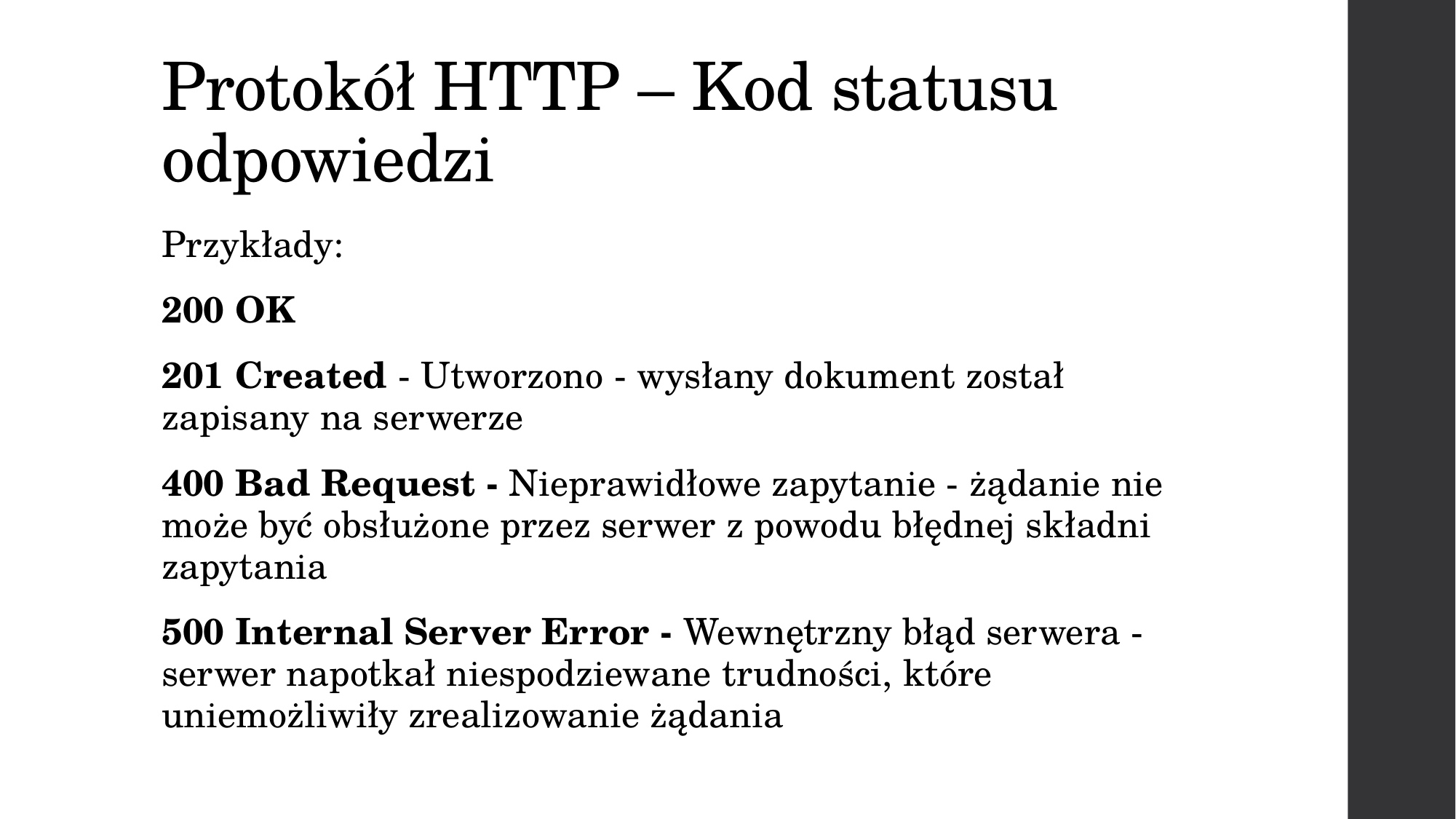

# Protokół HTTP – Kod statusu odpowiedzi
Przykłady:
200 OK
201 Created - Utworzono - wysłany dokument został zapisany na serwerze
400 Bad Request - Nieprawidłowe zapytanie - żądanie nie może być obsłużone przez serwer z powodu błędnej składni zapytania
500 Internal Server Error - Wewnętrzny błąd serwera - serwer napotkał niespodziewane trudności, które uniemożliwiły zrealizowanie żądania